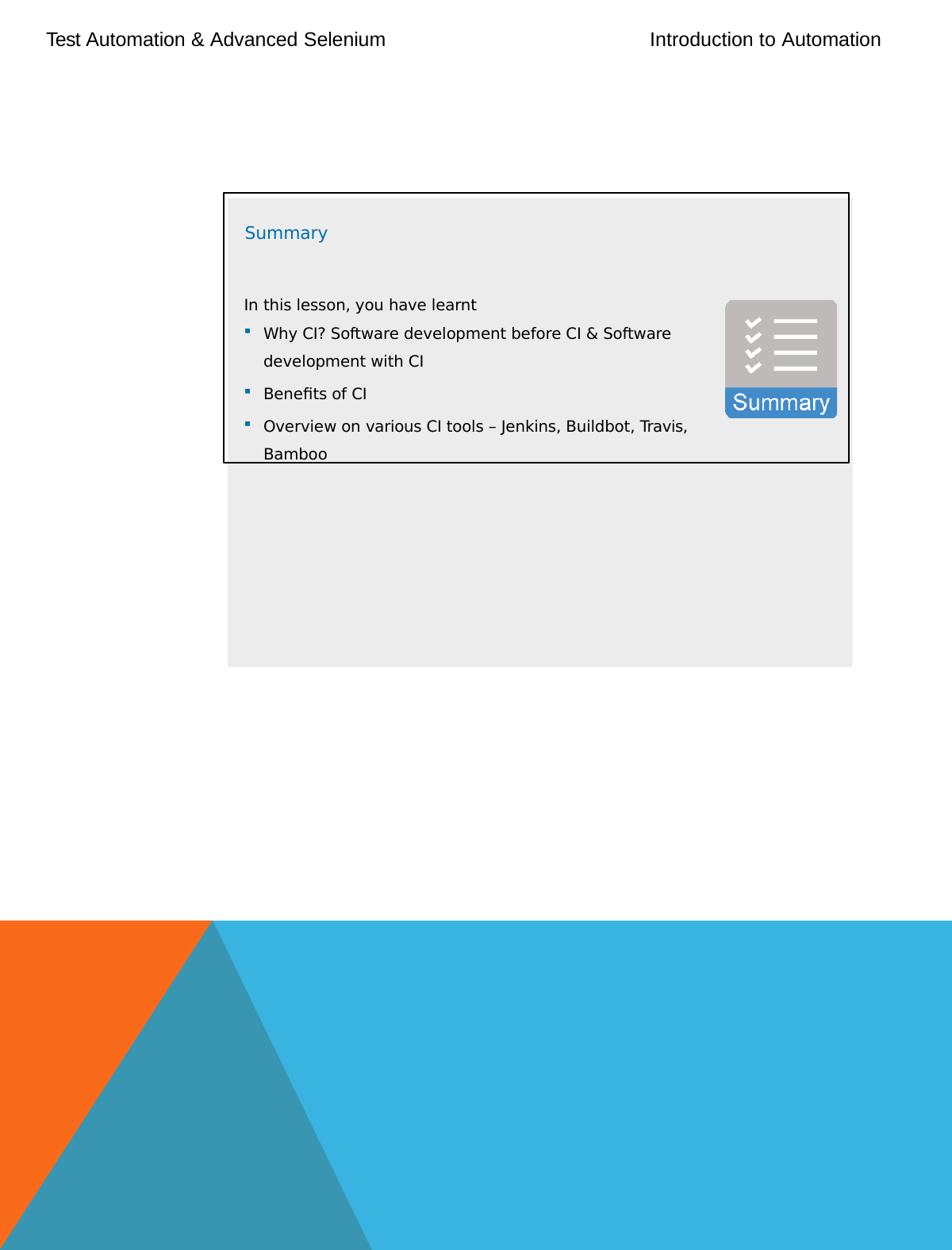

Test Automation & Advanced Selenium
Introduction to Automation

Summary

In this lesson, you have learnt
Why CI? Software development before CI & Software  development with CI
Benefits of CI
Overview on various CI tools – Jenkins, Buildbot, Travis,  Bamboo

Add the notes here.